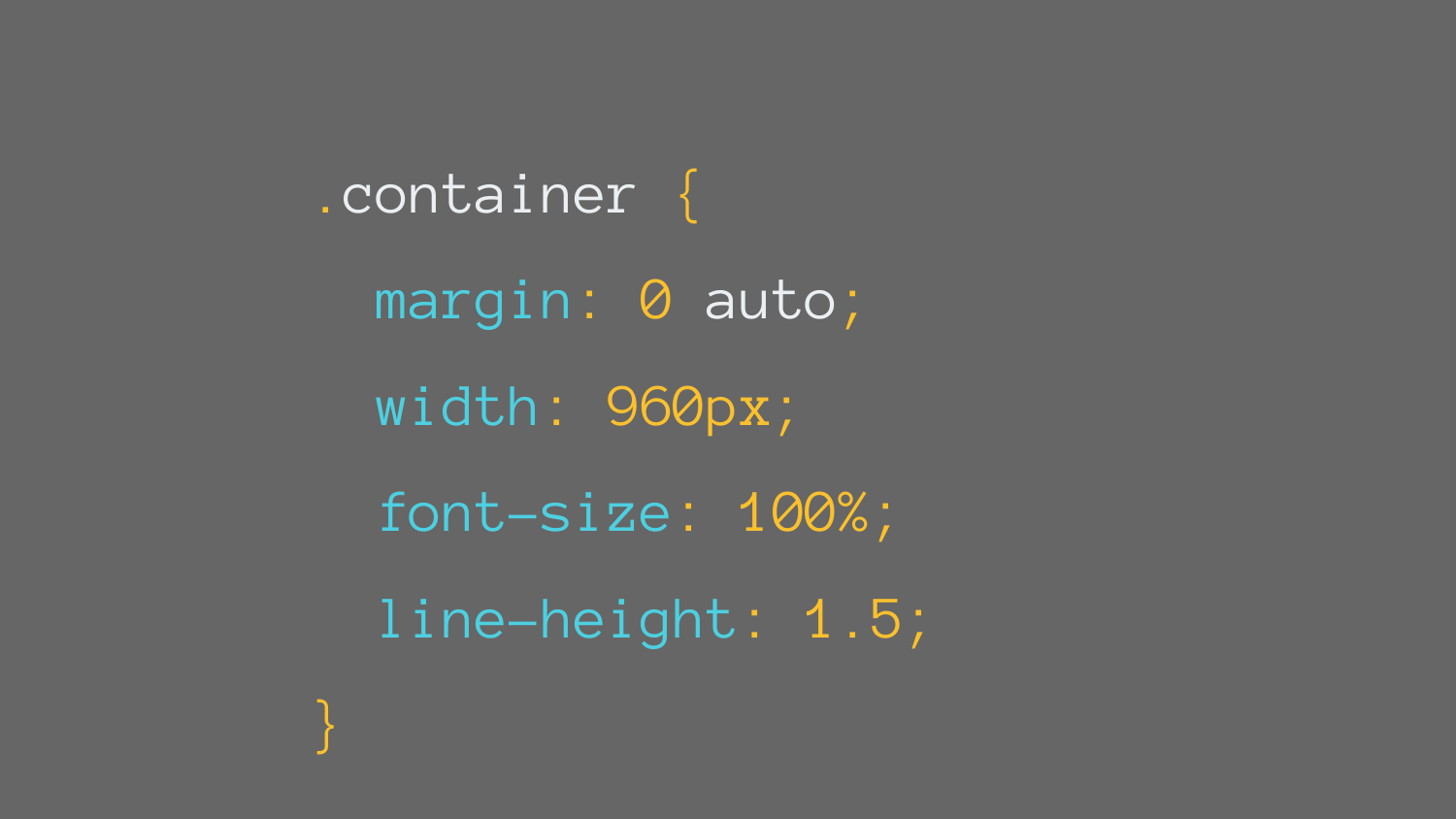

.container {
  margin: 0 auto;
  width: 960px;
  font-size: 100%;
  line-height: 1.5;
}